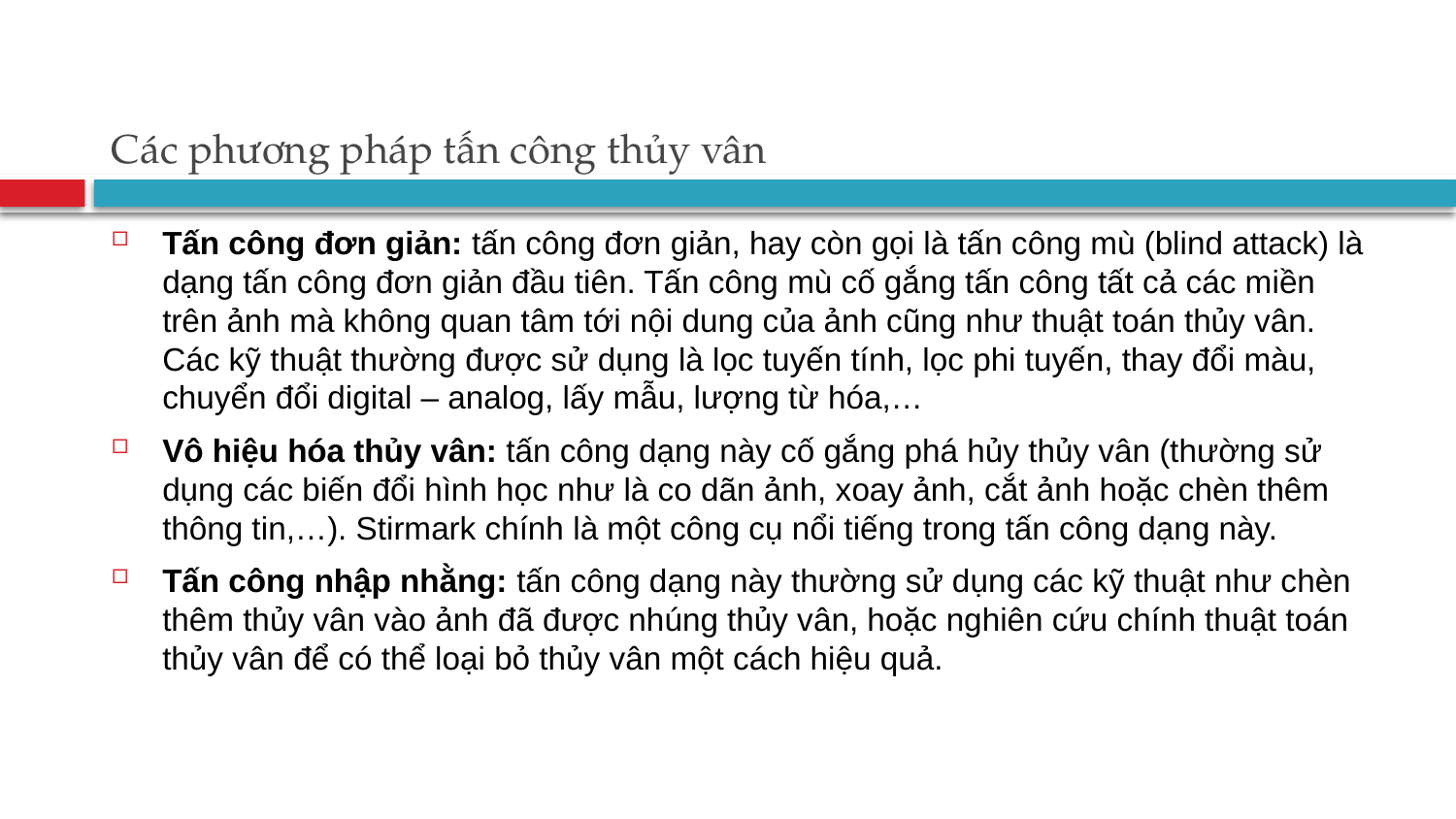

# Các phương pháp tấn công thủy vân
Tấn công đơn giản: tấn công đơn giản, hay còn gọi là tấn công mù (blind attack) là dạng tấn công đơn giản đầu tiên. Tấn công mù cố gắng tấn công tất cả các miền trên ảnh mà không quan tâm tới nội dung của ảnh cũng như thuật toán thủy vân. Các kỹ thuật thường được sử dụng là lọc tuyến tính, lọc phi tuyến, thay đổi màu, chuyển đổi digital – analog, lấy mẫu, lượng từ hóa,…
Vô hiệu hóa thủy vân: tấn công dạng này cố gắng phá hủy thủy vân (thường sử dụng các biến đổi hình học như là co dãn ảnh, xoay ảnh, cắt ảnh hoặc chèn thêm thông tin,…). Stirmark chính là một công cụ nổi tiếng trong tấn công dạng này.
Tấn công nhập nhằng: tấn công dạng này thường sử dụng các kỹ thuật như chèn thêm thủy vân vào ảnh đã được nhúng thủy vân, hoặc nghiên cứu chính thuật toán thủy vân để có thể loại bỏ thủy vân một cách hiệu quả.